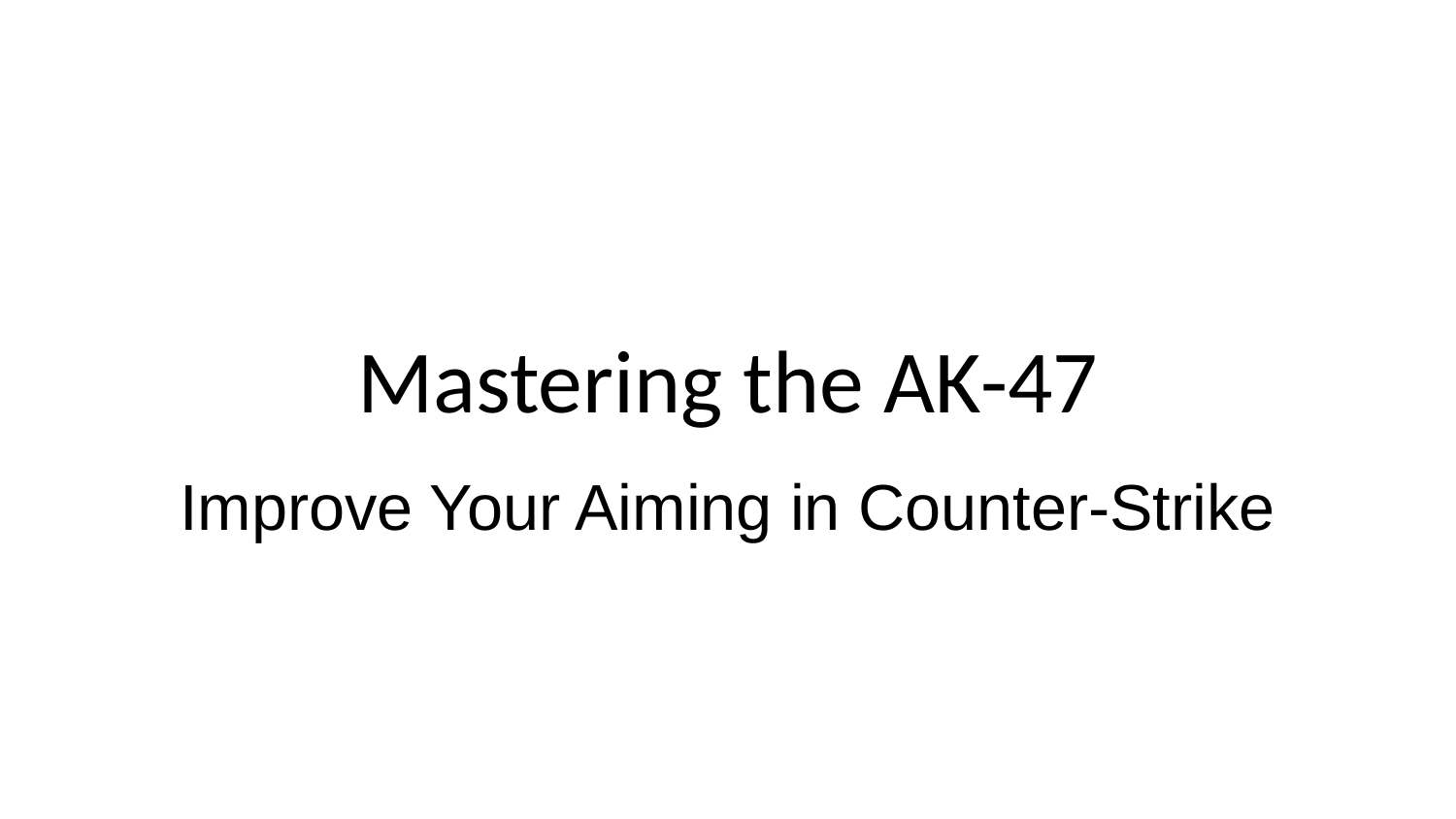

# Mastering the AK-47
Improve Your Aiming in Counter-Strike